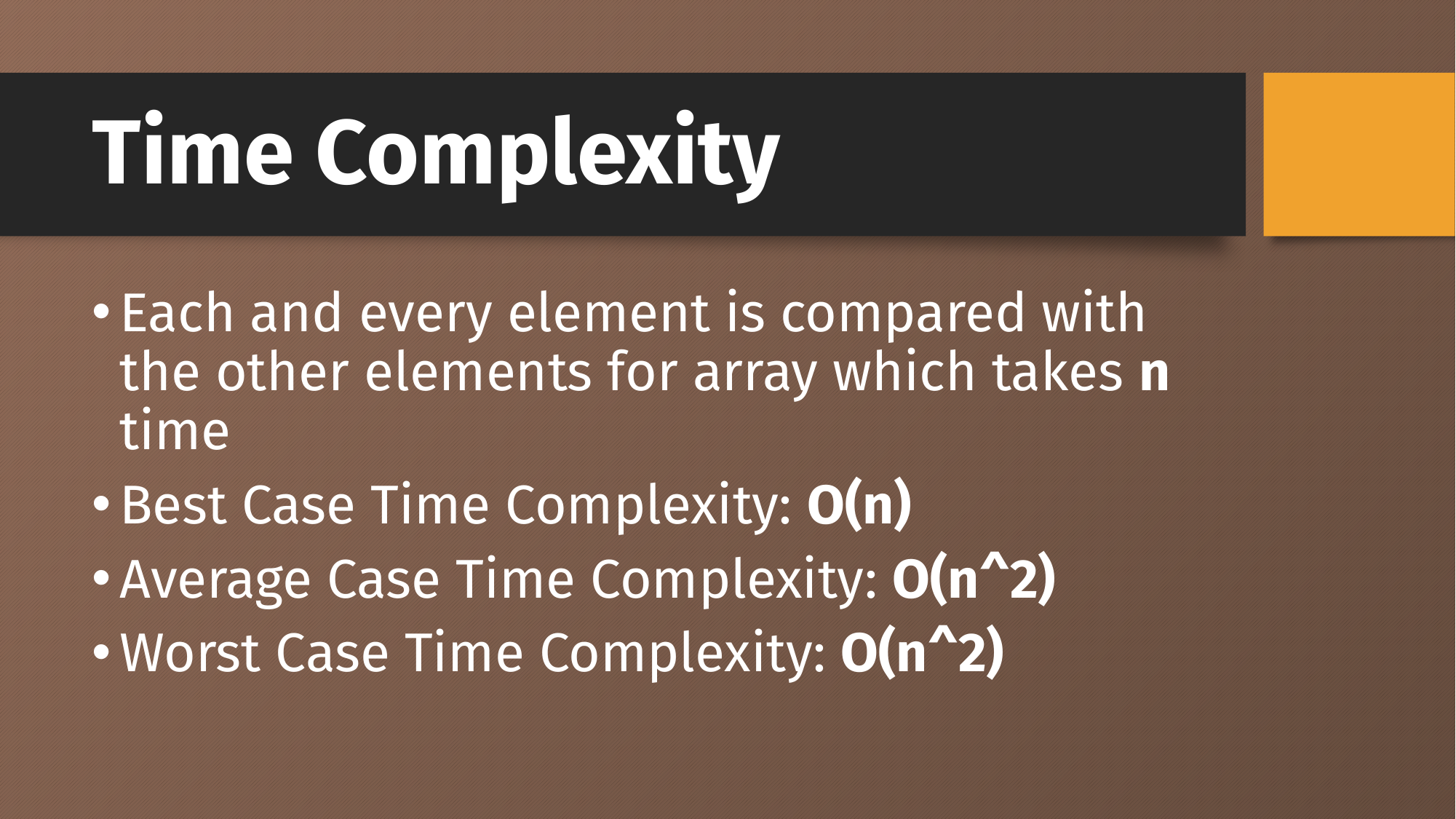

# Time Complexity
Each and every element is compared with the other elements for array which takes n time
Best Case Time Complexity: O(n)
Average Case Time Complexity: O(n^2)
Worst Case Time Complexity: O(n^2)